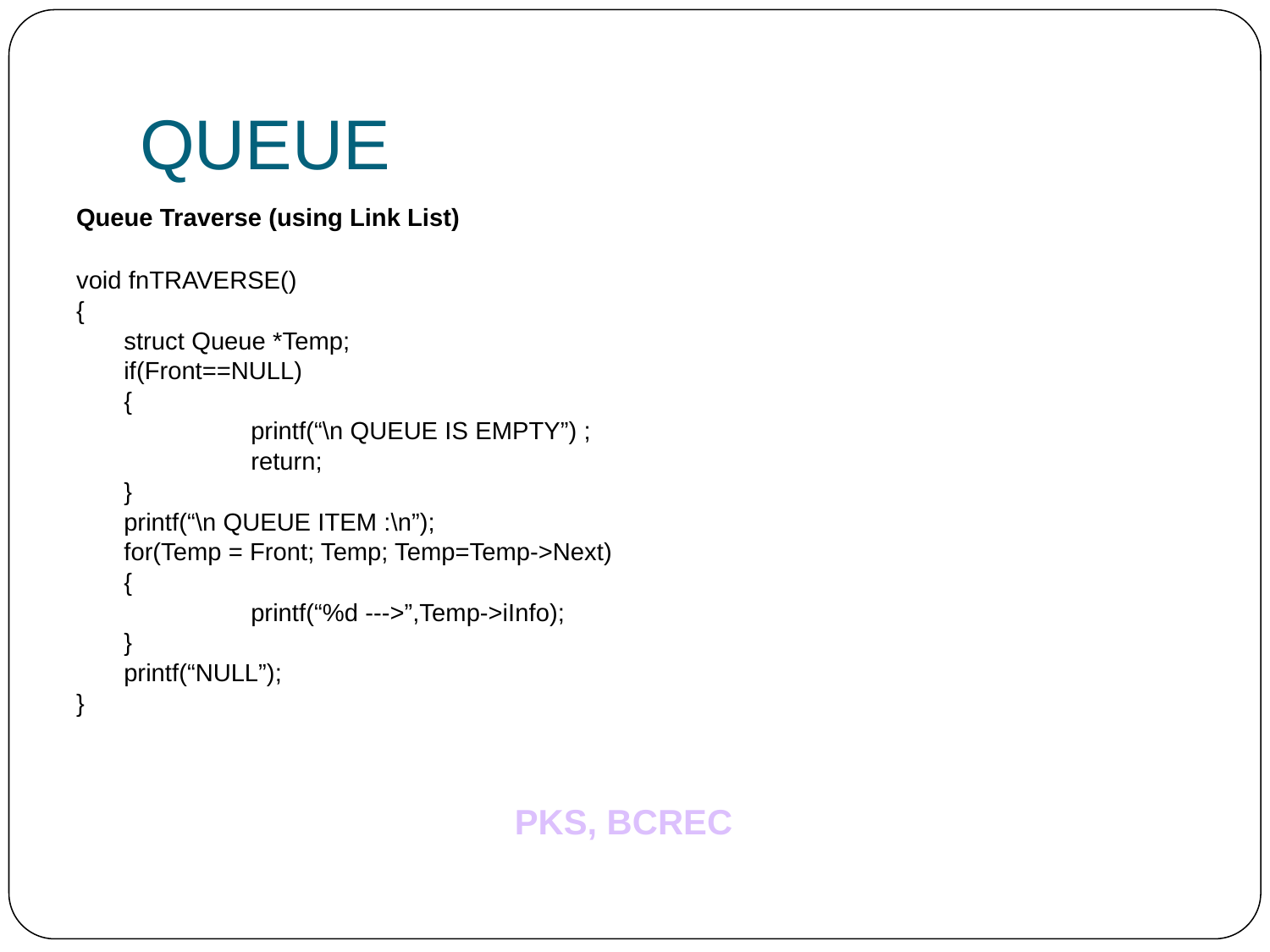

# QUEUE
Queue Traverse (using Link List)

void fnTRAVERSE()
{
	struct Queue *Temp;
	if(Front==NULL)
	{
		printf(“\n QUEUE IS EMPTY”) ;
		return;
	}
	printf(“\n QUEUE ITEM :\n”);
	for(Temp = Front; Temp; Temp=Temp->Next)
	{
		printf(“%d --->”,Temp->iInfo);
	}
	printf(“NULL”);
}